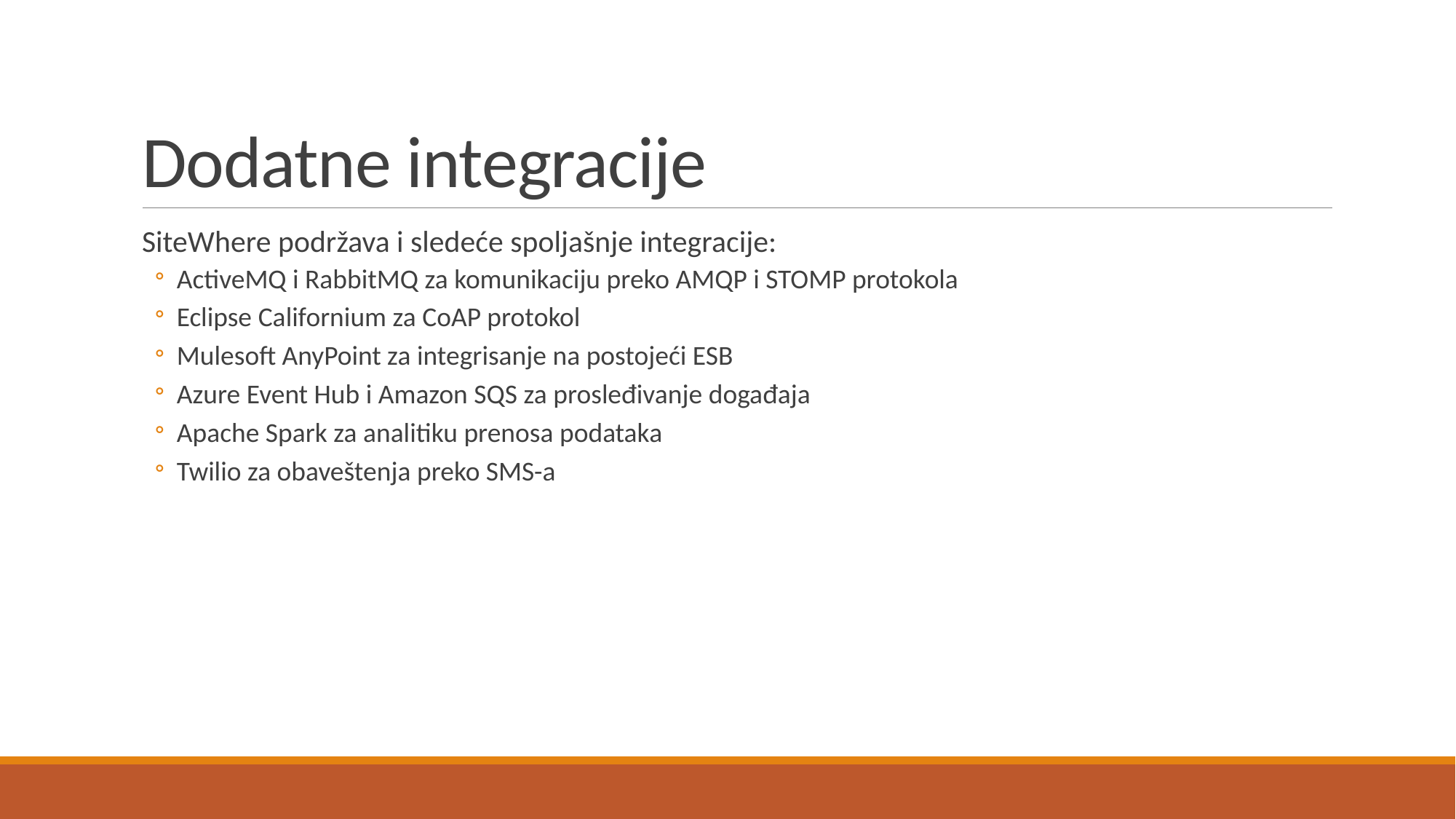

# Dodatne integracije
SiteWhere podržava i sledeće spoljašnje integracije:
ActiveMQ i RabbitMQ za komunikaciju preko AMQP i STOMP protokola
Eclipse Californium za CoAP protokol
Mulesoft AnyPoint za integrisanje na postojeći ESB
Azure Event Hub i Amazon SQS za prosleđivanje događaja
Apache Spark za analitiku prenosa podataka
Twilio za obaveštenja preko SMS-a